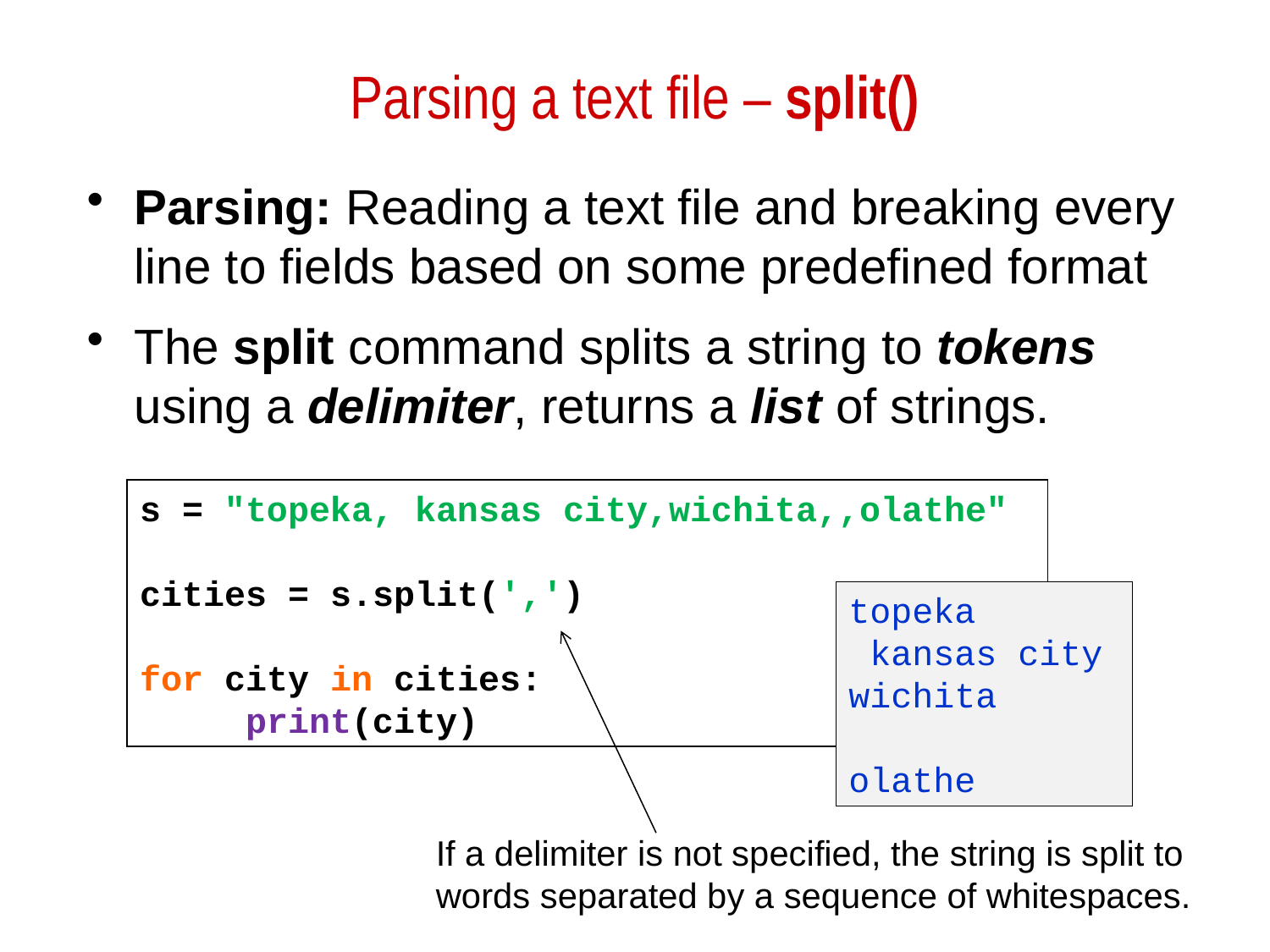

# Parsing a text file – split()
Parsing: Reading a text file and breaking every line to fields based on some predefined format
The split command splits a string to tokens using a delimiter, returns a list of strings.

s = "topeka, kansas city,wichita,,olathe"

cities = s.split(',')

for city in cities:
     print(city)
topeka
 kansas city
wichita

olathe
If a delimiter is not specified, the string is split to words separated by a sequence of whitespaces.
16